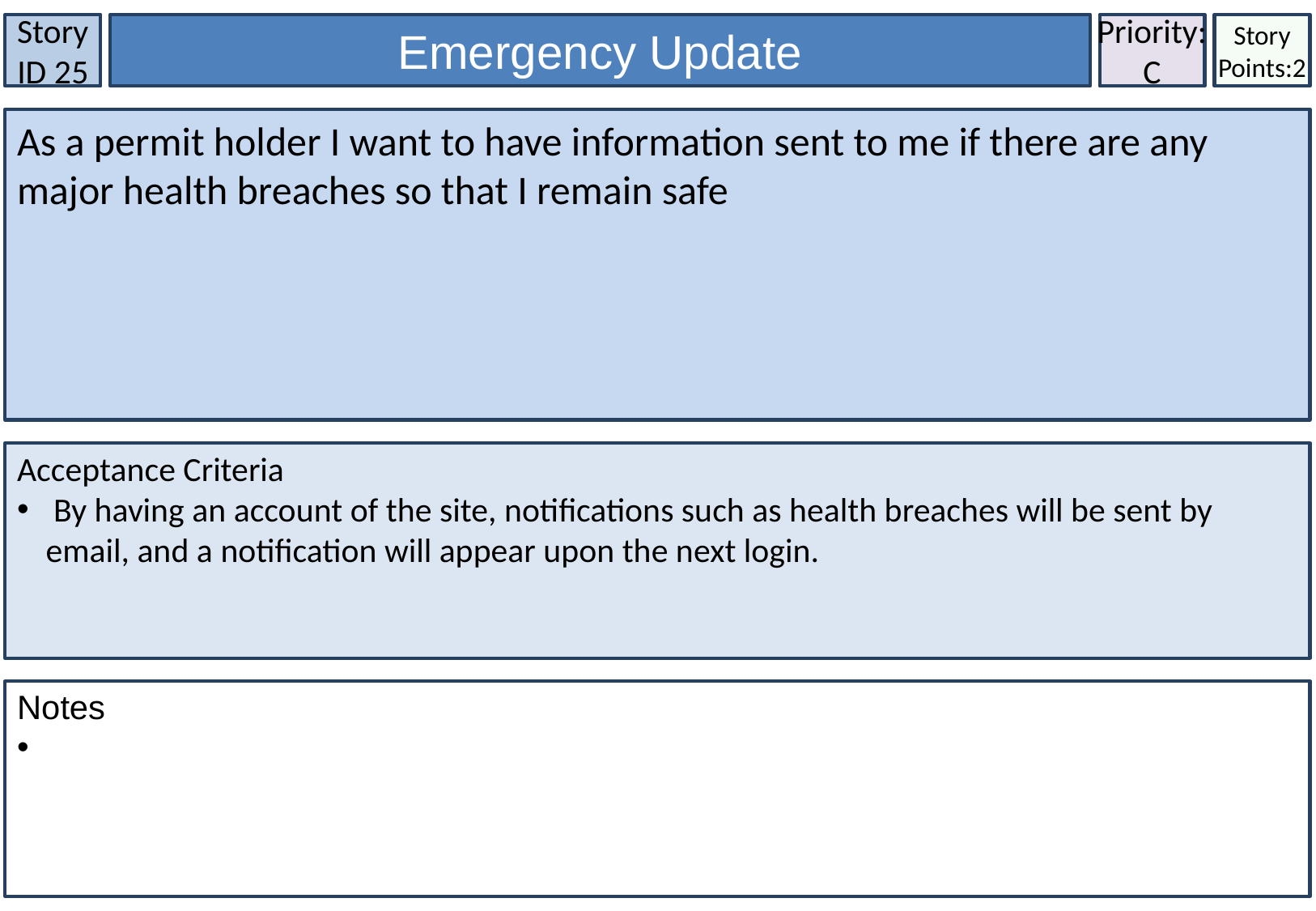

Story ID 25
Emergency Update
Priority:
C
Story Points:2
As a permit holder I want to have information sent to me if there are any major health breaches so that I remain safe

Acceptance Criteria
 By having an account of the site, notifications such as health breaches will be sent by email, and a notification will appear upon the next login.

Notes